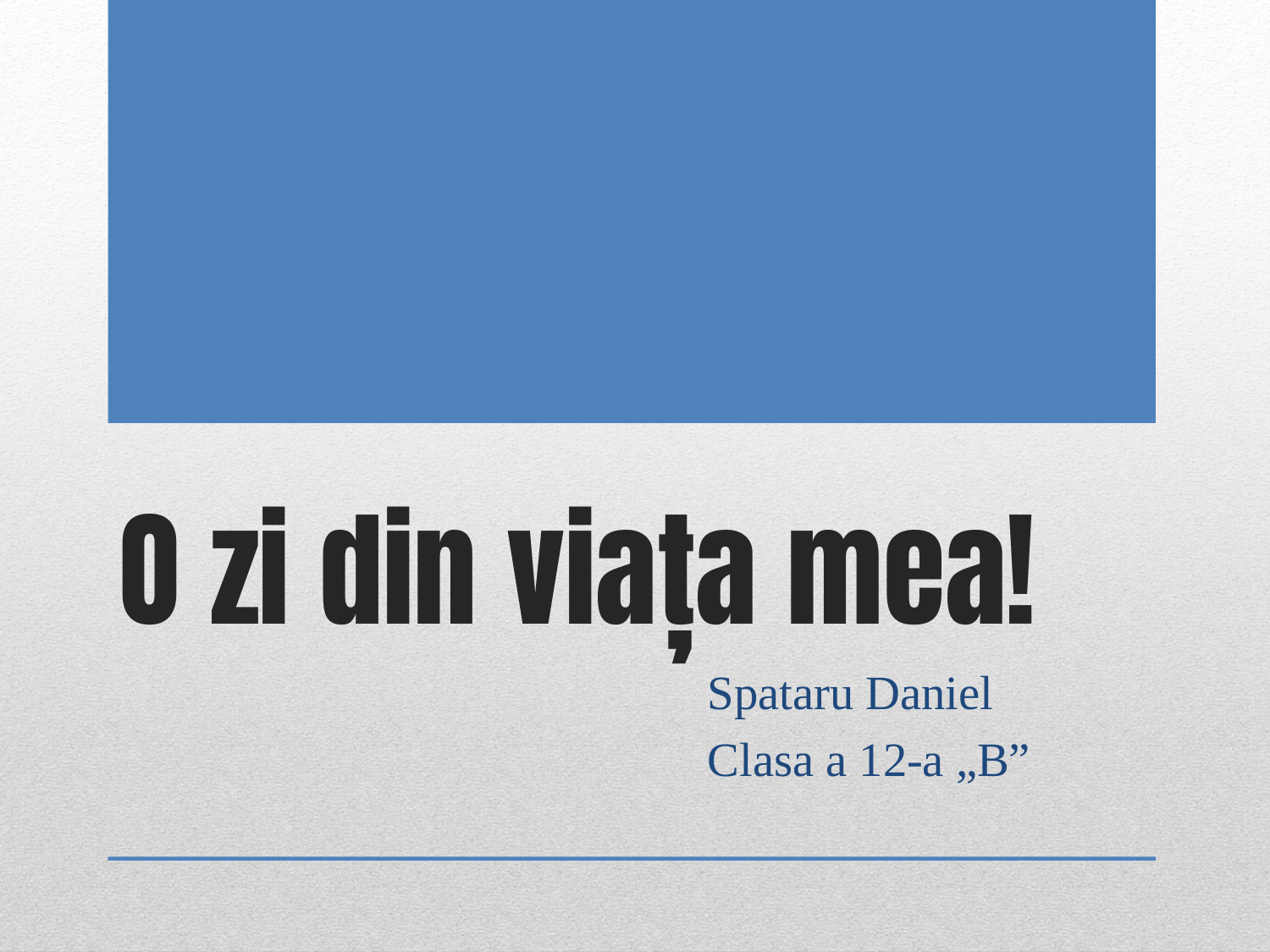

# O zi din viața mea!
Spataru Daniel
Clasa a 12-a „B”